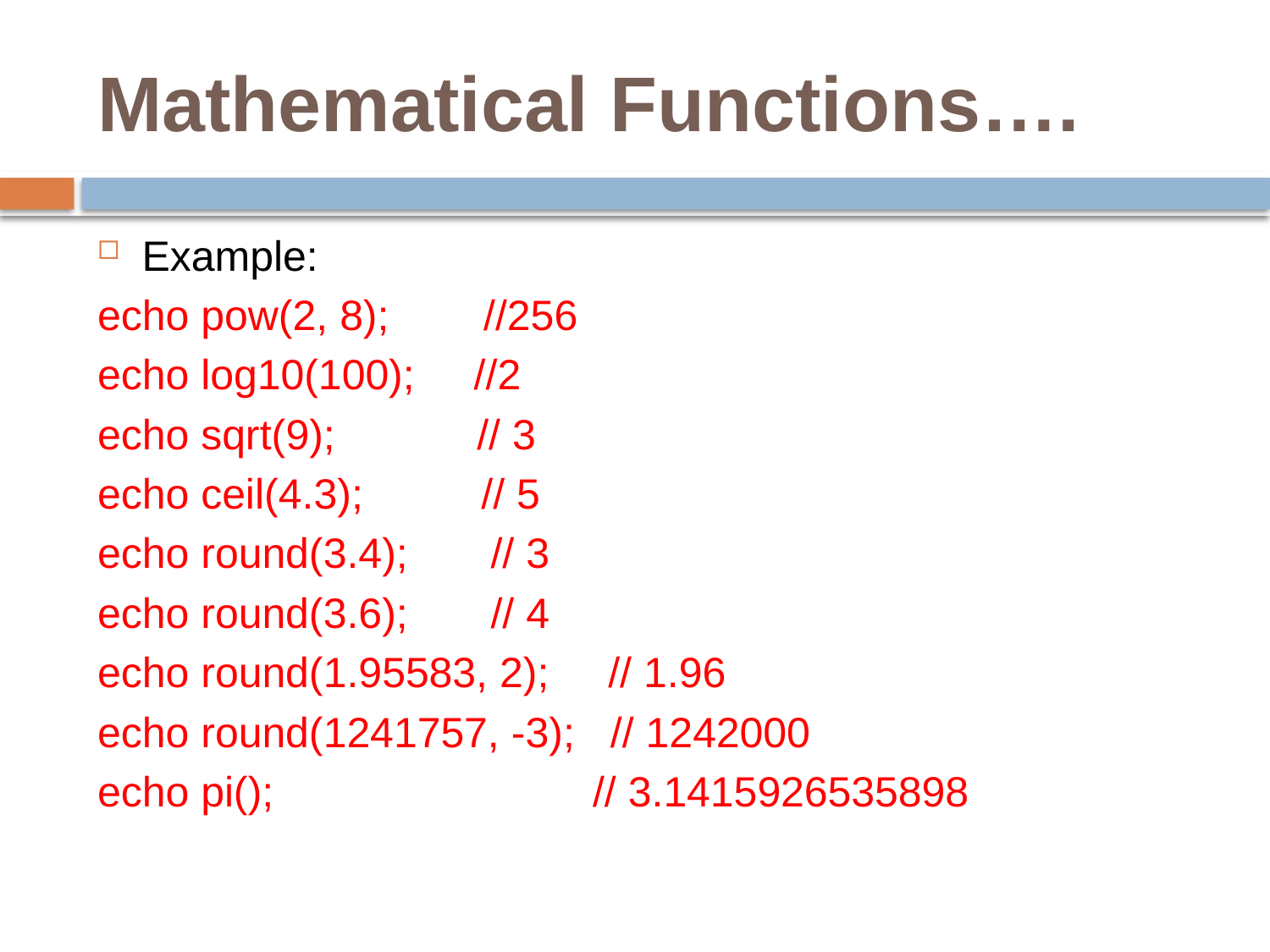

# Mathematical Functions….
Example:
echo pow(2, 8);        //256
echo log10(100);     //2
echo sqrt(9);            // 3
echo ceil(4.3);          // 5
echo round(3.4);       // 3
echo round(3.6);       // 4
echo round(1.95583, 2);     // 1.96
echo round(1241757, -3);   // 1242000
echo pi();                           // 3.1415926535898